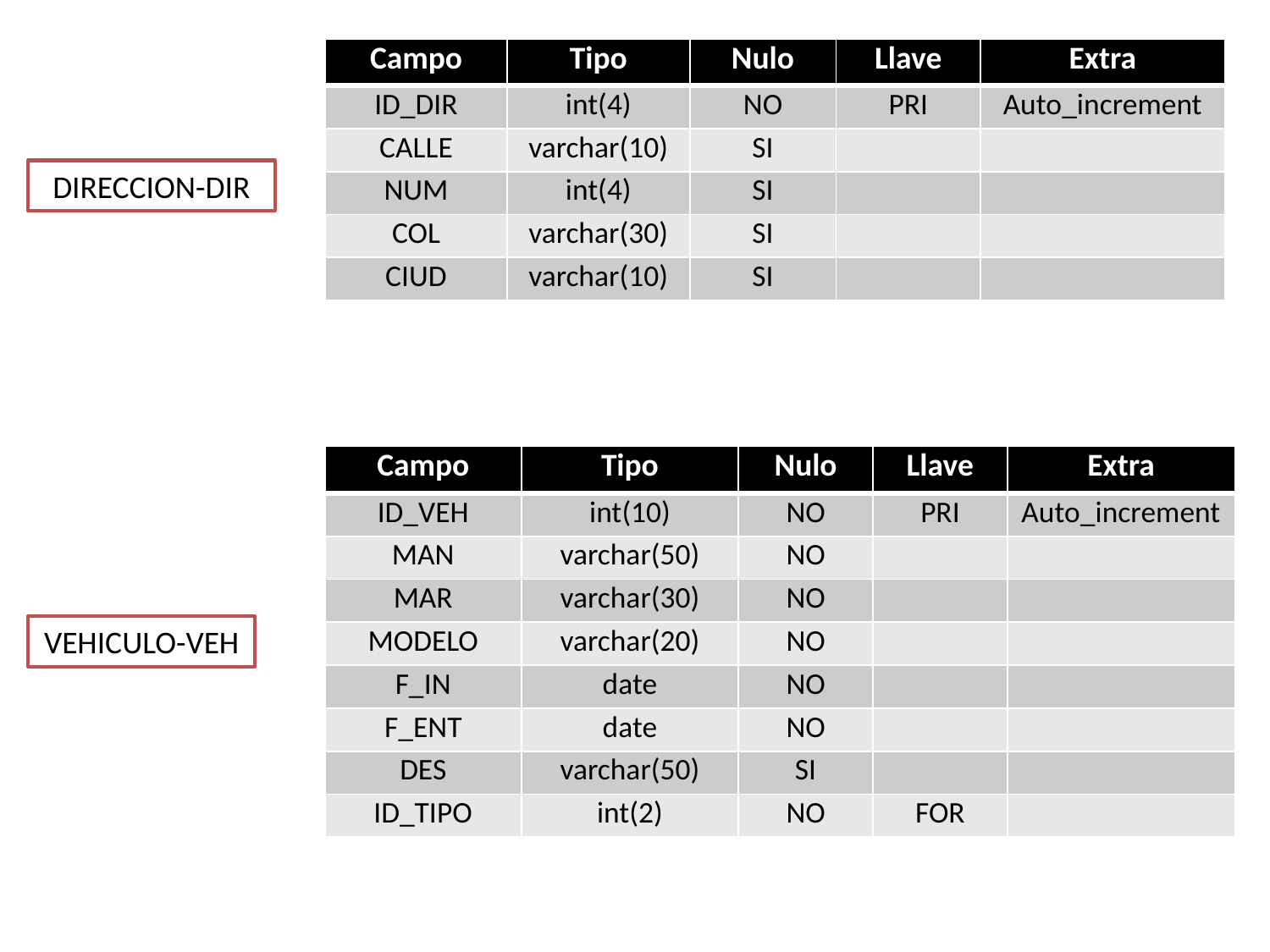

| Campo | Tipo | Nulo | Llave | Extra |
| --- | --- | --- | --- | --- |
| ID\_DIR | int(4) | NO | PRI | Auto\_increment |
| CALLE | varchar(10) | SI |  |  |
| NUM | int(4) | SI |  |  |
| COL | varchar(30) | SI |  |  |
| CIUD | varchar(10) | SI |  |  |
DIRECCION-DIR
| Campo | Tipo | Nulo | Llave | Extra |
| --- | --- | --- | --- | --- |
| ID\_VEH | int(10) | NO | PRI | Auto\_increment |
| MAN | varchar(50) | NO |  |  |
| MAR | varchar(30) | NO |  |  |
| MODELO | varchar(20) | NO |  |  |
| F\_IN | date | NO |  |  |
| F\_ENT | date | NO |  |  |
| DES | varchar(50) | SI |  |  |
| ID\_TIPO | int(2) | NO | FOR |  |
VEHICULO-VEH